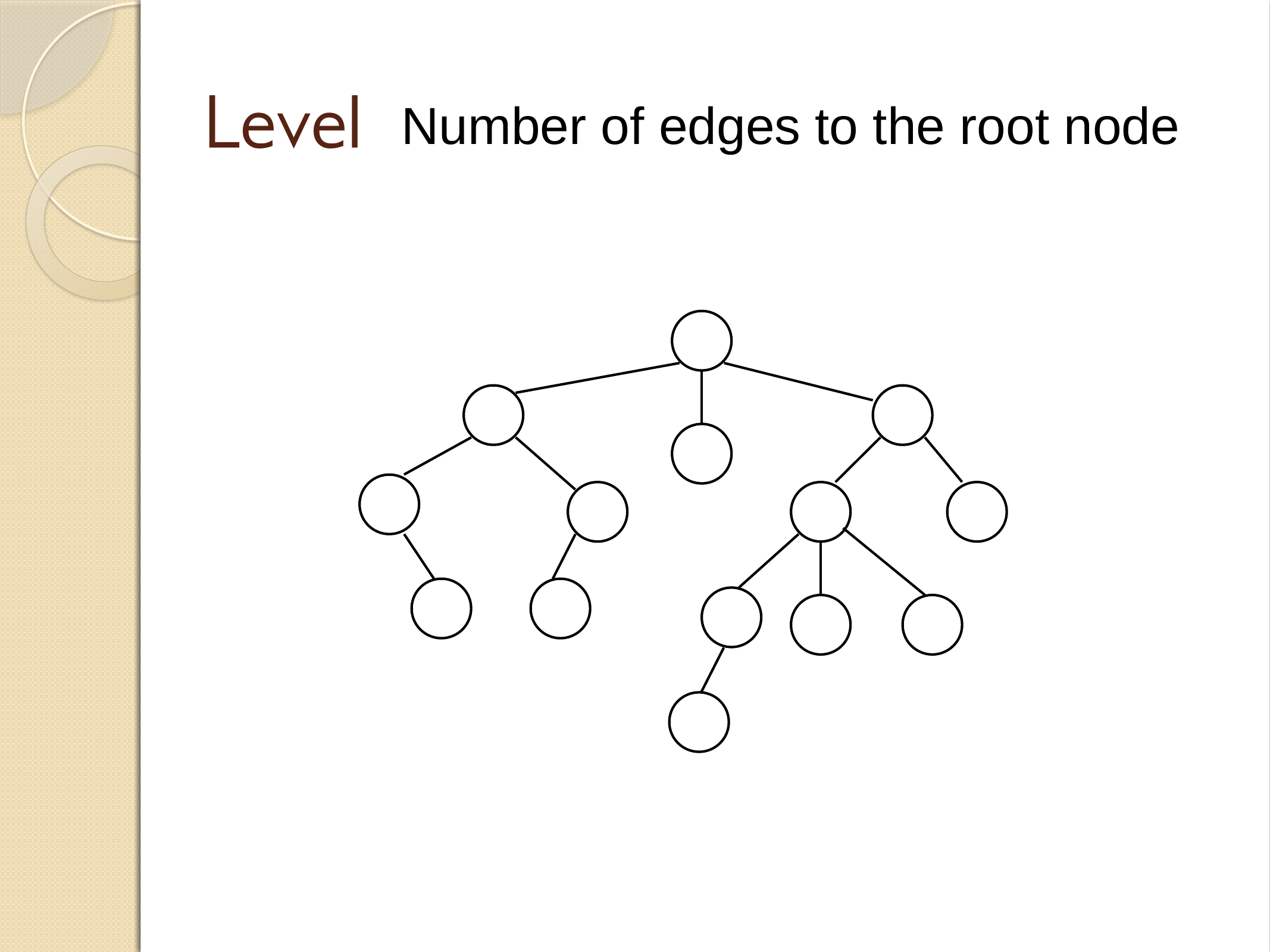

Level
Number of edges to the root node